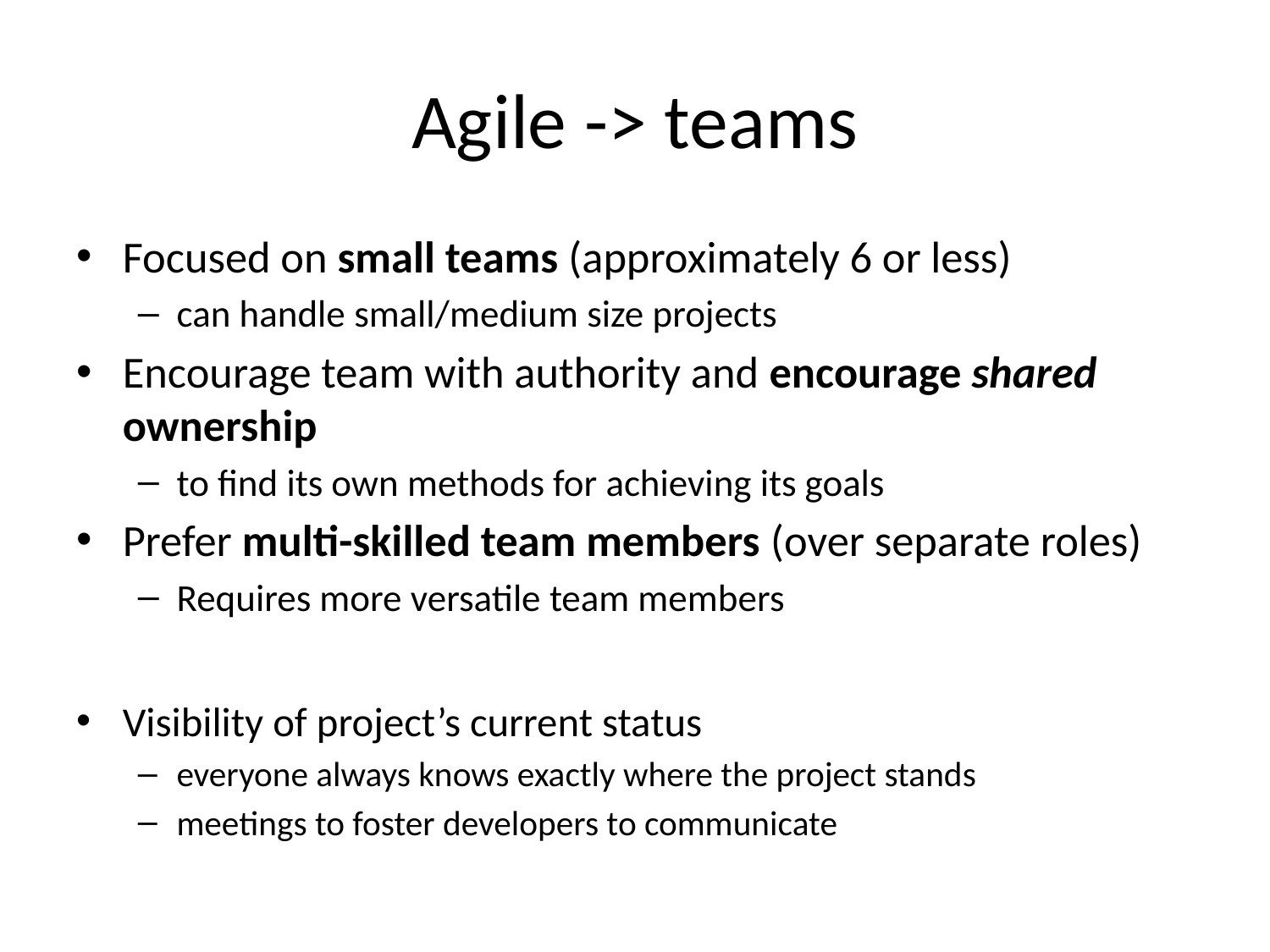

# Agile -> teams
Focused on small teams (approximately 6 or less)
can handle small/medium size projects
Encourage team with authority and encourage shared ownership
to find its own methods for achieving its goals
Prefer multi-skilled team members (over separate roles)
Requires more versatile team members

Visibility of project’s current status
everyone always knows exactly where the project stands
meetings to foster developers to communicate